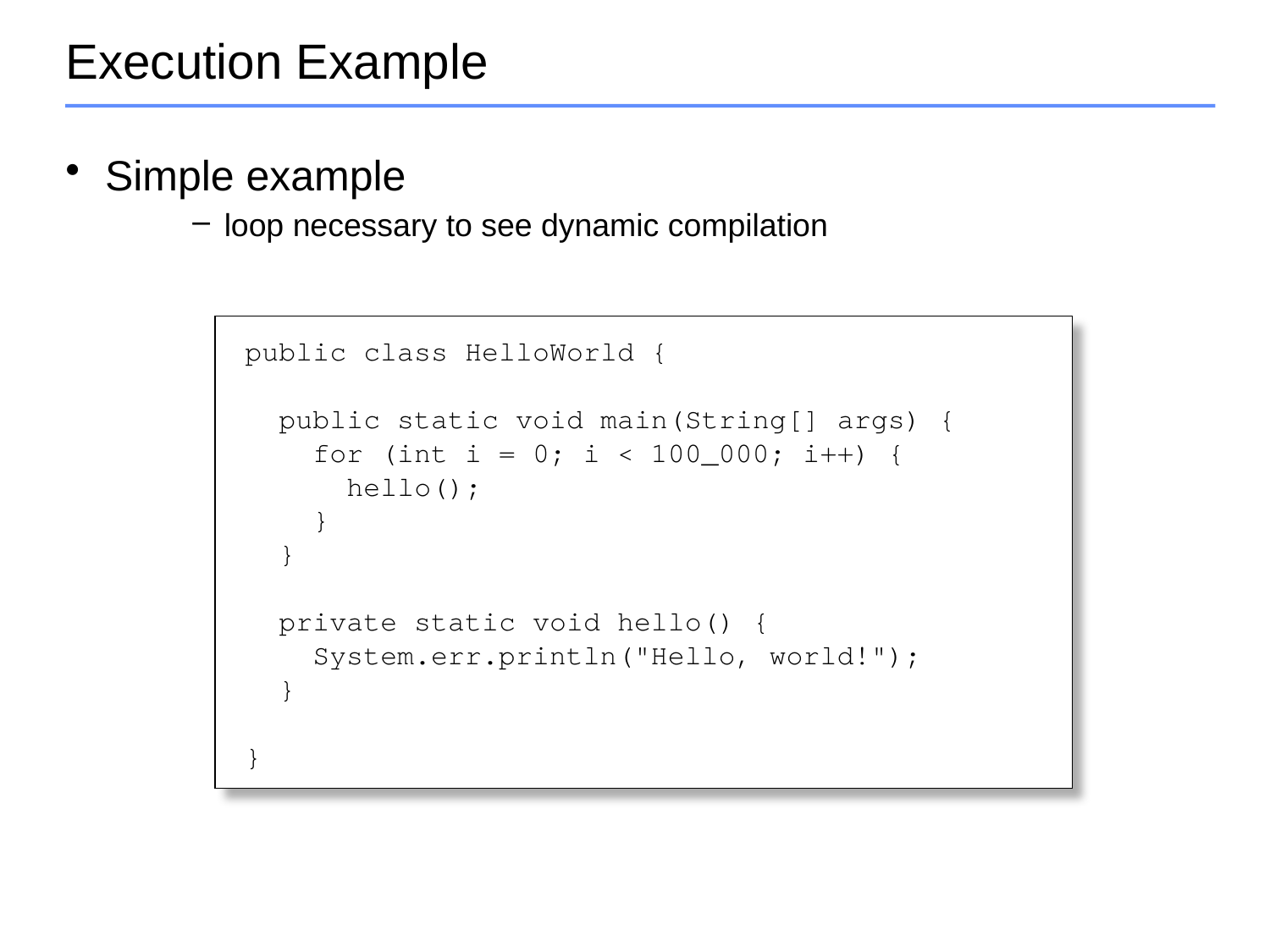

# Execution Example
Simple example
loop necessary to see dynamic compilation
public class HelloWorld {

  public static void main(String[] args) {
    for (int i = 0; i < 100_000; i++) {
      hello();
    }
  }

  private static void hello() {
    System.err.println("Hello, world!");
  }

}